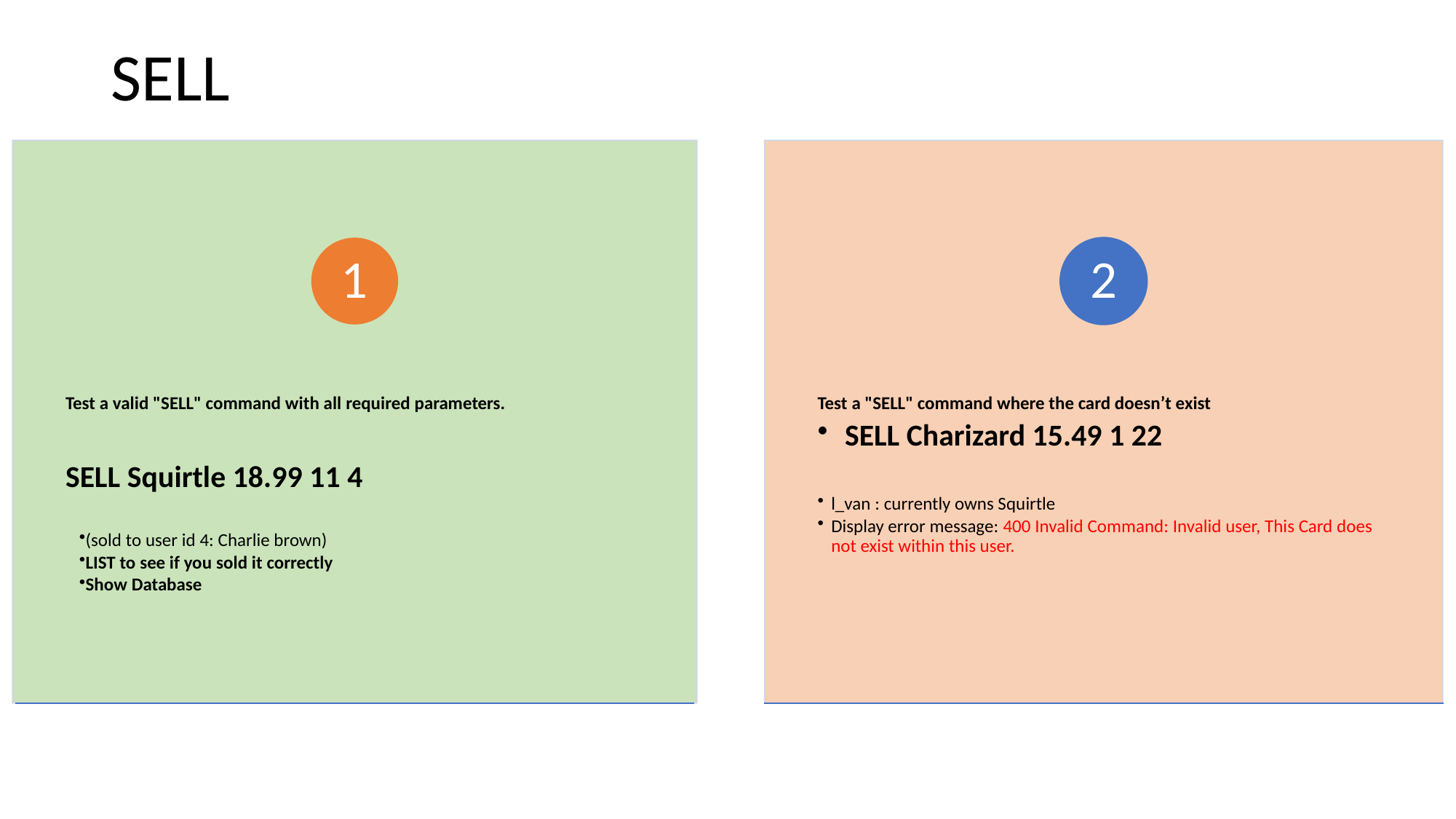

# SELL
Test a valid "SELL" command with all required parameters.

SELL Squirtle 18.99 11 4

(sold to user id 4: Charlie brown)
LIST to see if you sold it correctly
Show Database
1
Test a "SELL" command where the card doesn’t exist
SELL Charizard 15.49 1 22

l_van : currently owns Squirtle
Display error message: 400 Invalid Command: Invalid user, This Card does not exist within this user.
2